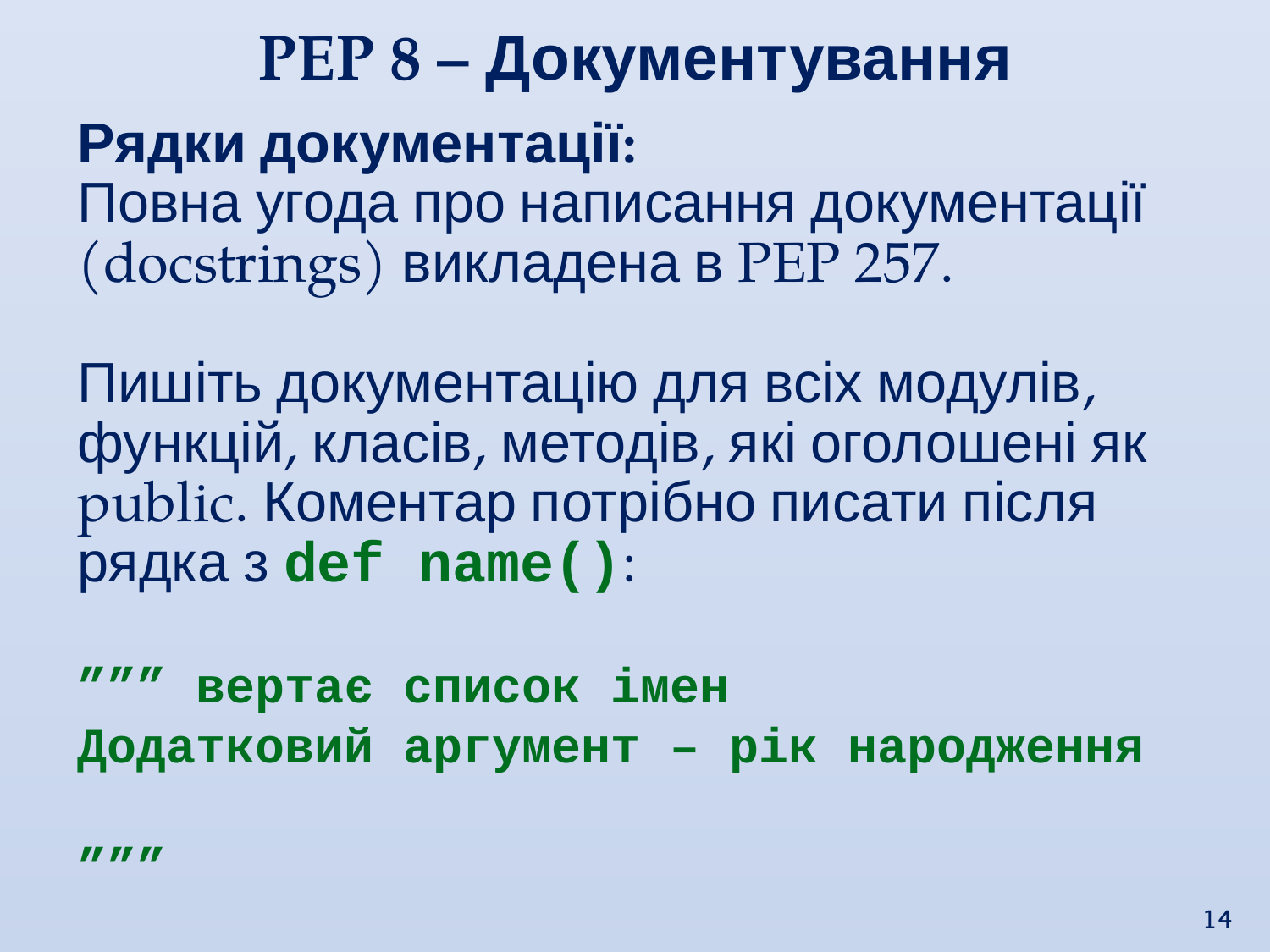

PEP 8 – Документування
Рядки документації:
Повна угода про написання документації (docstrings) викладена в PEP 257.

Пишіть документацію для всіх модулів, функцій, класів, методів, які оголошені як public. Коментар потрібно писати після рядка з def name():

””” вертає список імен
Додатковий аргумент – рік народження

”””
14